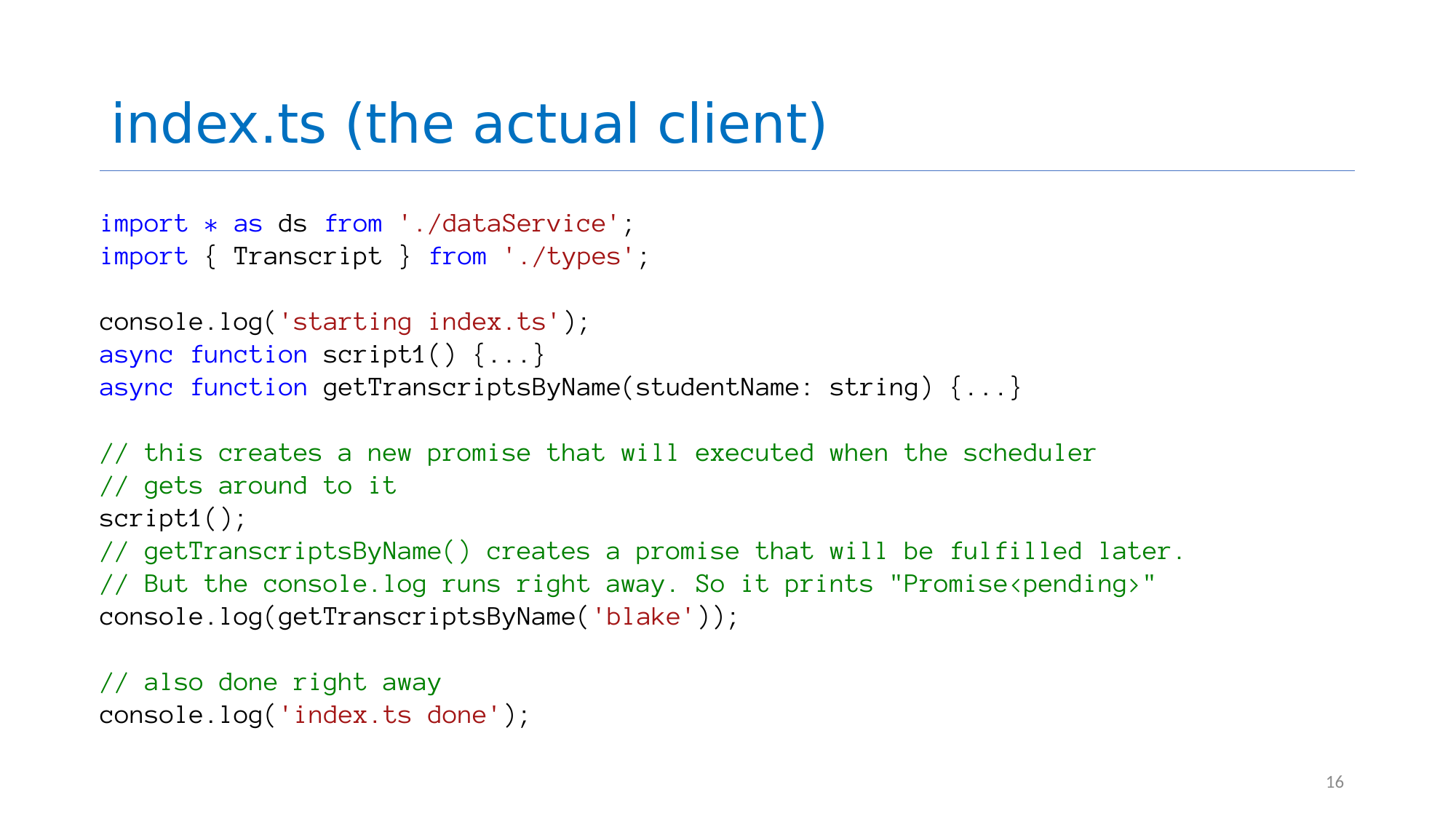

# index.ts (the actual client)
import * as ds from './dataService';
import { Transcript } from './types';
console.log('starting index.ts');
async function script1() {...}
async function getTranscriptsByName(studentName: string) {...}

// this creates a new promise that will executed when the scheduler
// gets around to it
script1();
// getTranscriptsByName() creates a promise that will be fulfilled later.
// But the console.log runs right away. So it prints "Promise<pending>"
console.log(getTranscriptsByName('blake'));

// also done right away
console.log('index.ts done');
16